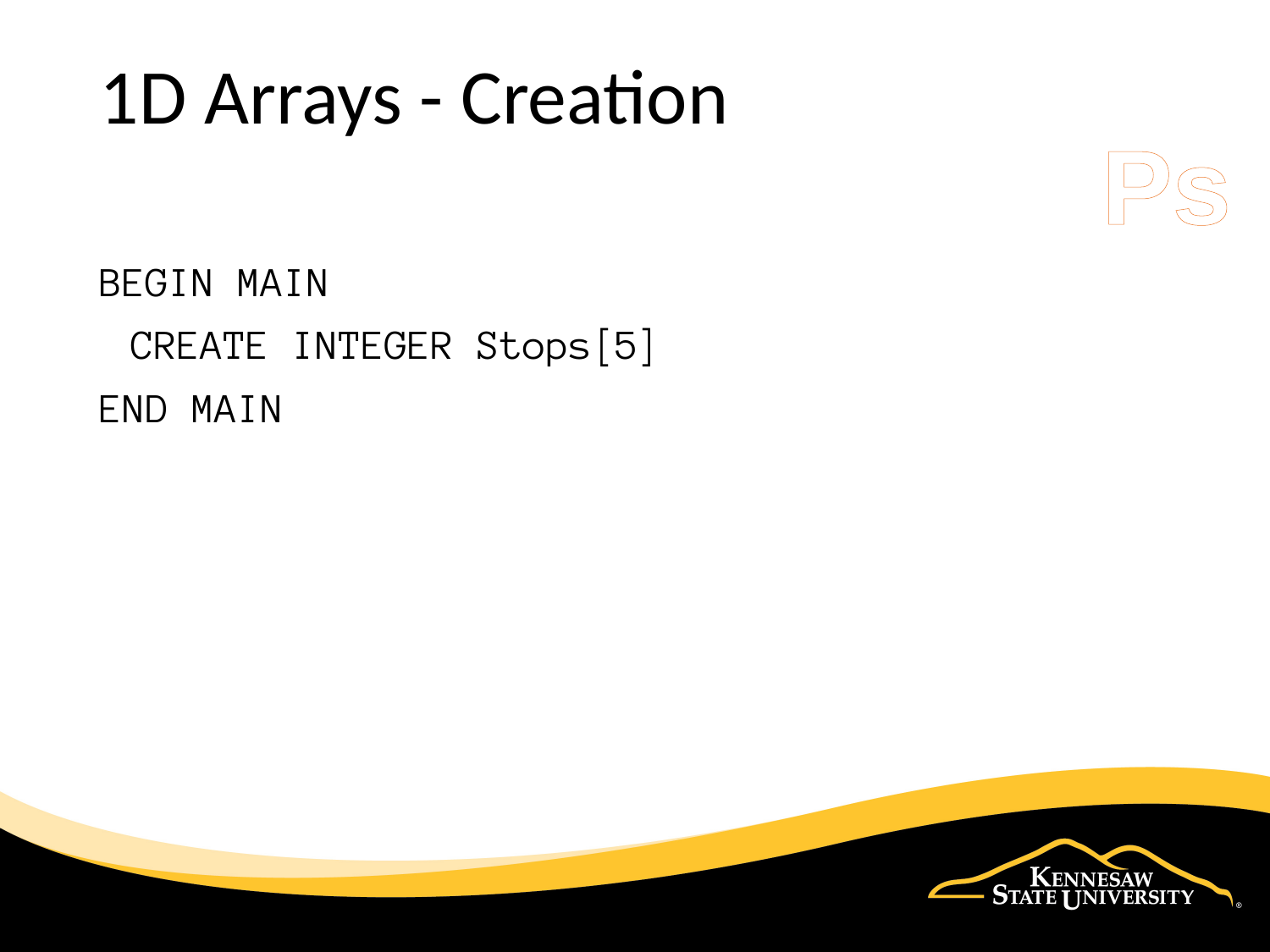

# 1D Arrays - Creation
Ps
BEGIN MAIN
	CREATE INTEGER Stops[5]
END MAIN